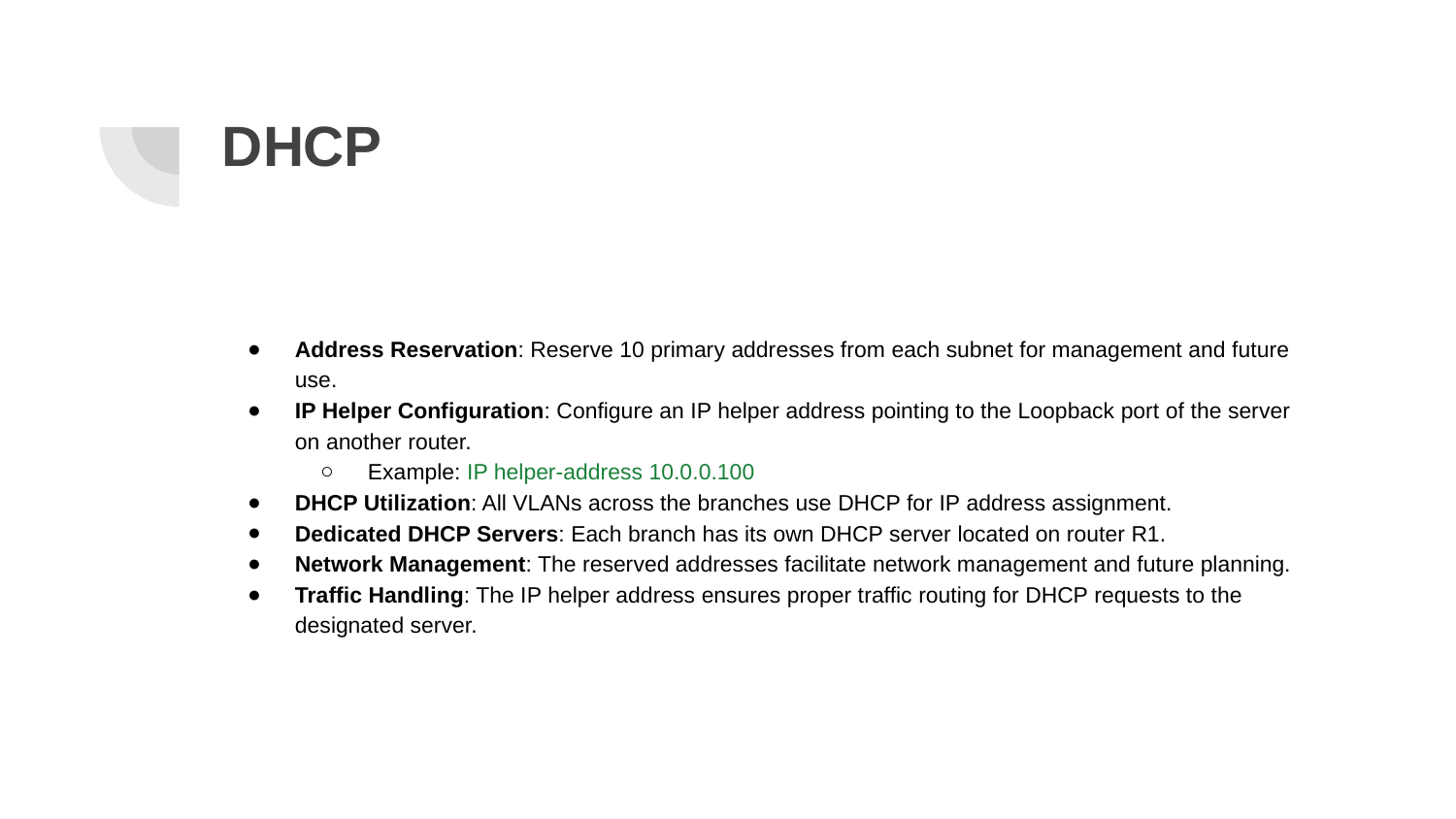

# DHCP
Address Reservation: Reserve 10 primary addresses from each subnet for management and future use.
IP Helper Configuration: Configure an IP helper address pointing to the Loopback port of the server on another router.
Example: IP helper-address 10.0.0.100
DHCP Utilization: All VLANs across the branches use DHCP for IP address assignment.
Dedicated DHCP Servers: Each branch has its own DHCP server located on router R1.
Network Management: The reserved addresses facilitate network management and future planning.
Traffic Handling: The IP helper address ensures proper traffic routing for DHCP requests to the designated server.